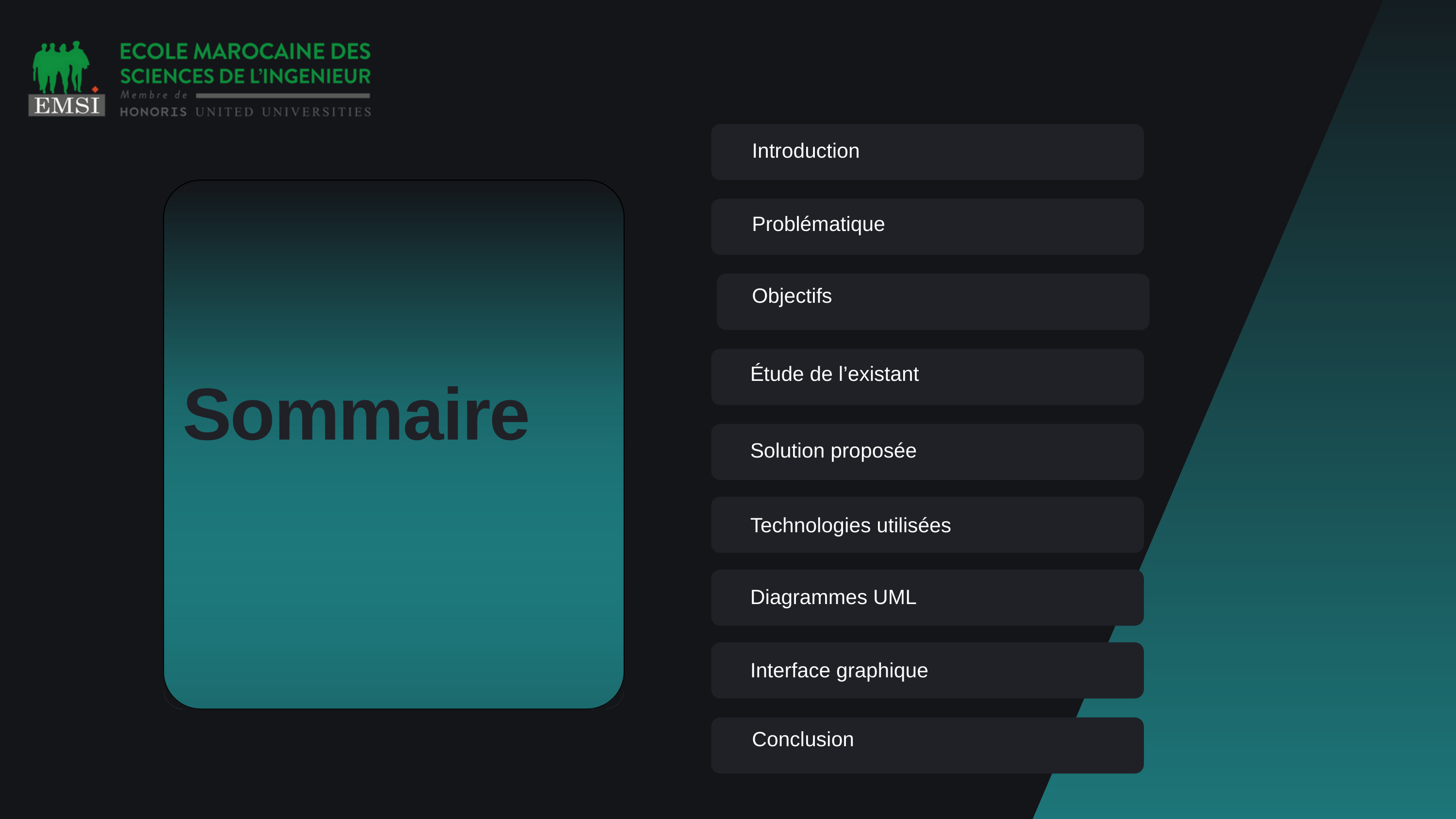

Introduction

Problématique

Objectifs

Étude de l’existant
Sommaire

Solution proposée

Technologies utilisées

Diagrammes UML

Interface graphique

Conclusion